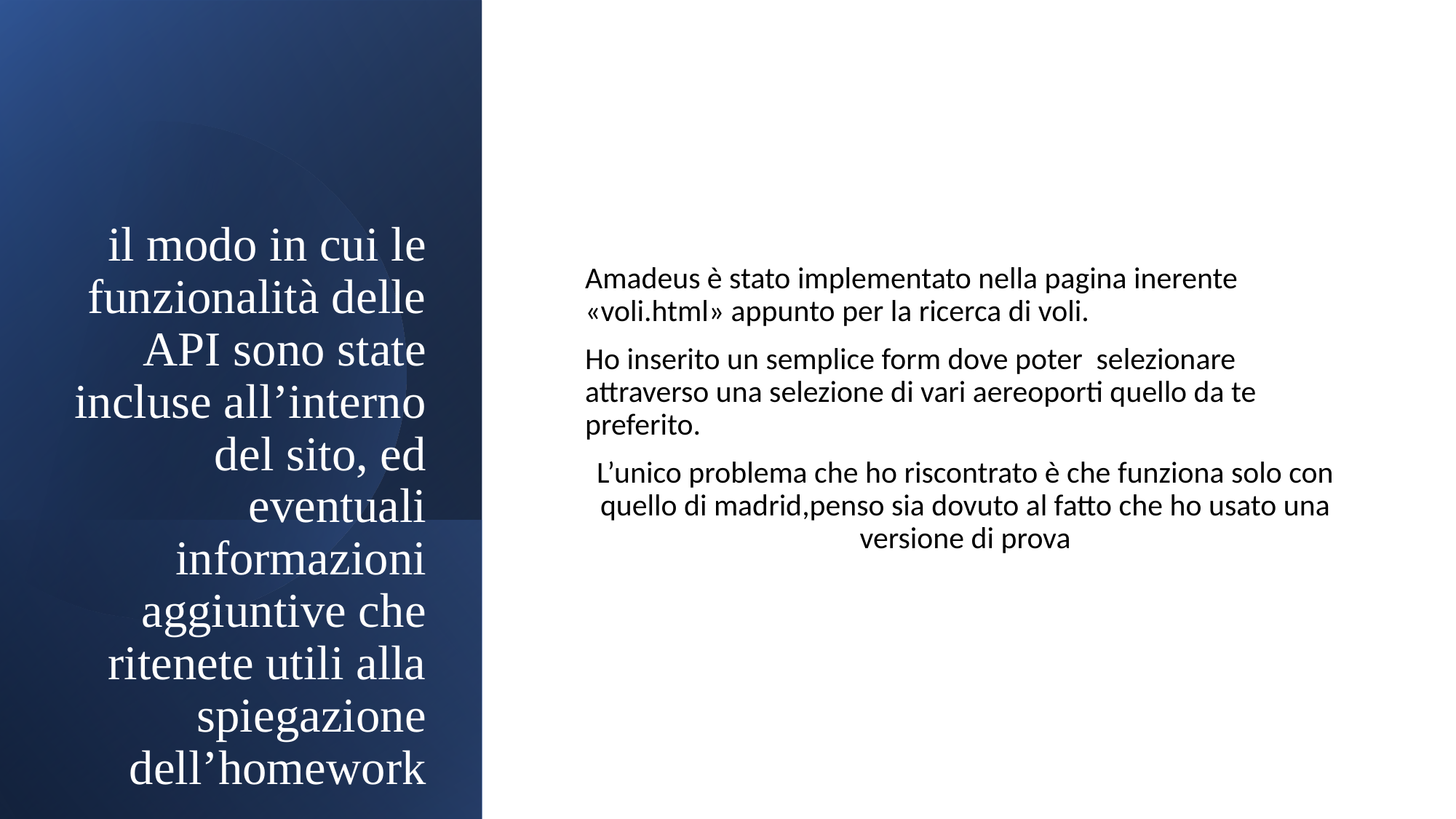

Amadeus è stato implementato nella pagina inerente «voli.html» appunto per la ricerca di voli.
Ho inserito un semplice form dove poter  selezionare attraverso una selezione di vari aereoporti quello da te preferito.
L’unico problema che ho riscontrato è che funziona solo con quello di madrid,penso sia dovuto al fatto che ho usato una versione di prova

# il modo in cui le funzionalità delle API sono state incluse all’interno del sito, ed eventuali informazioni aggiuntive che ritenete utili alla spiegazione dell’homework